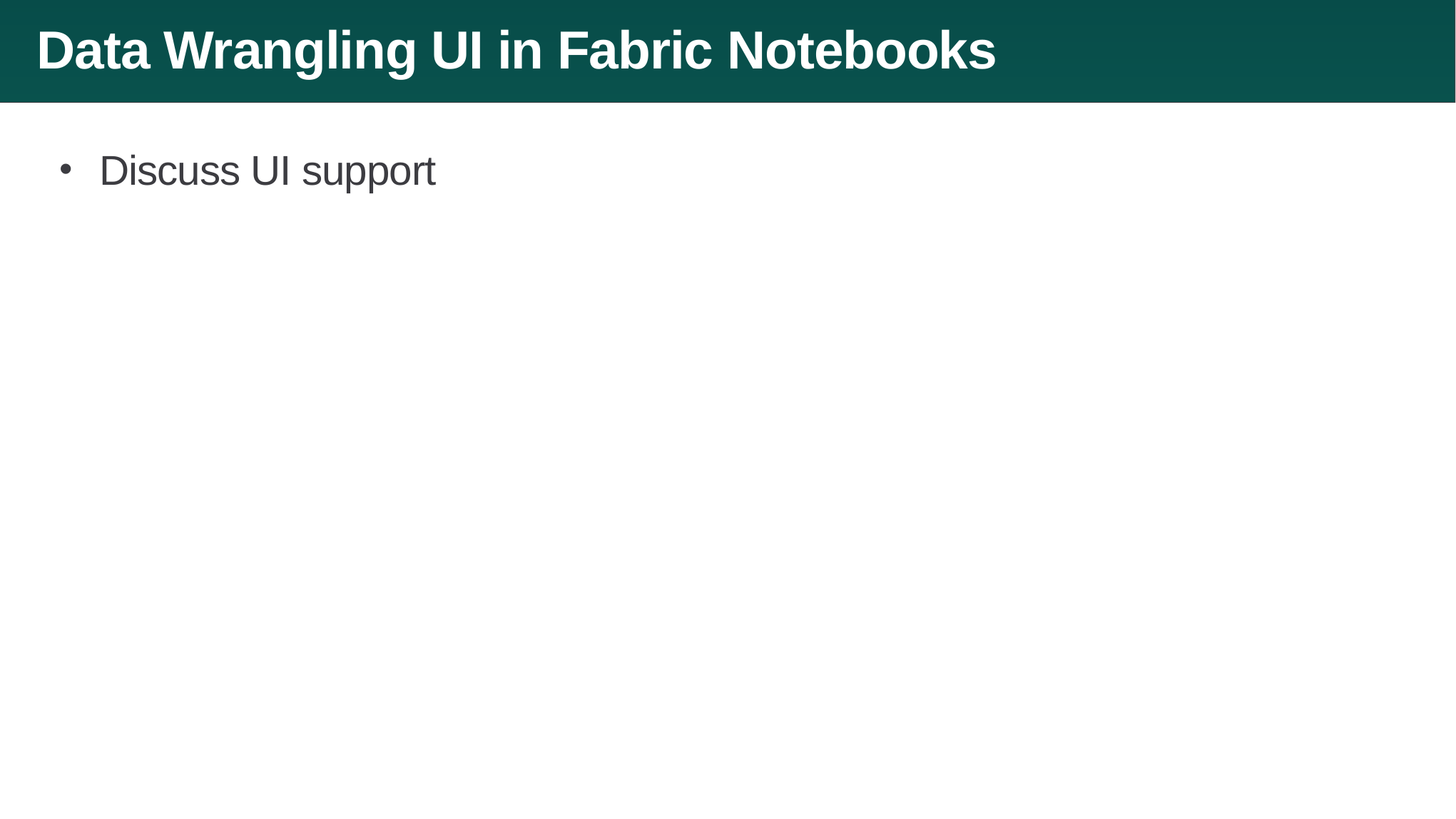

# Data Wrangling UI in Fabric Notebooks
Discuss UI support